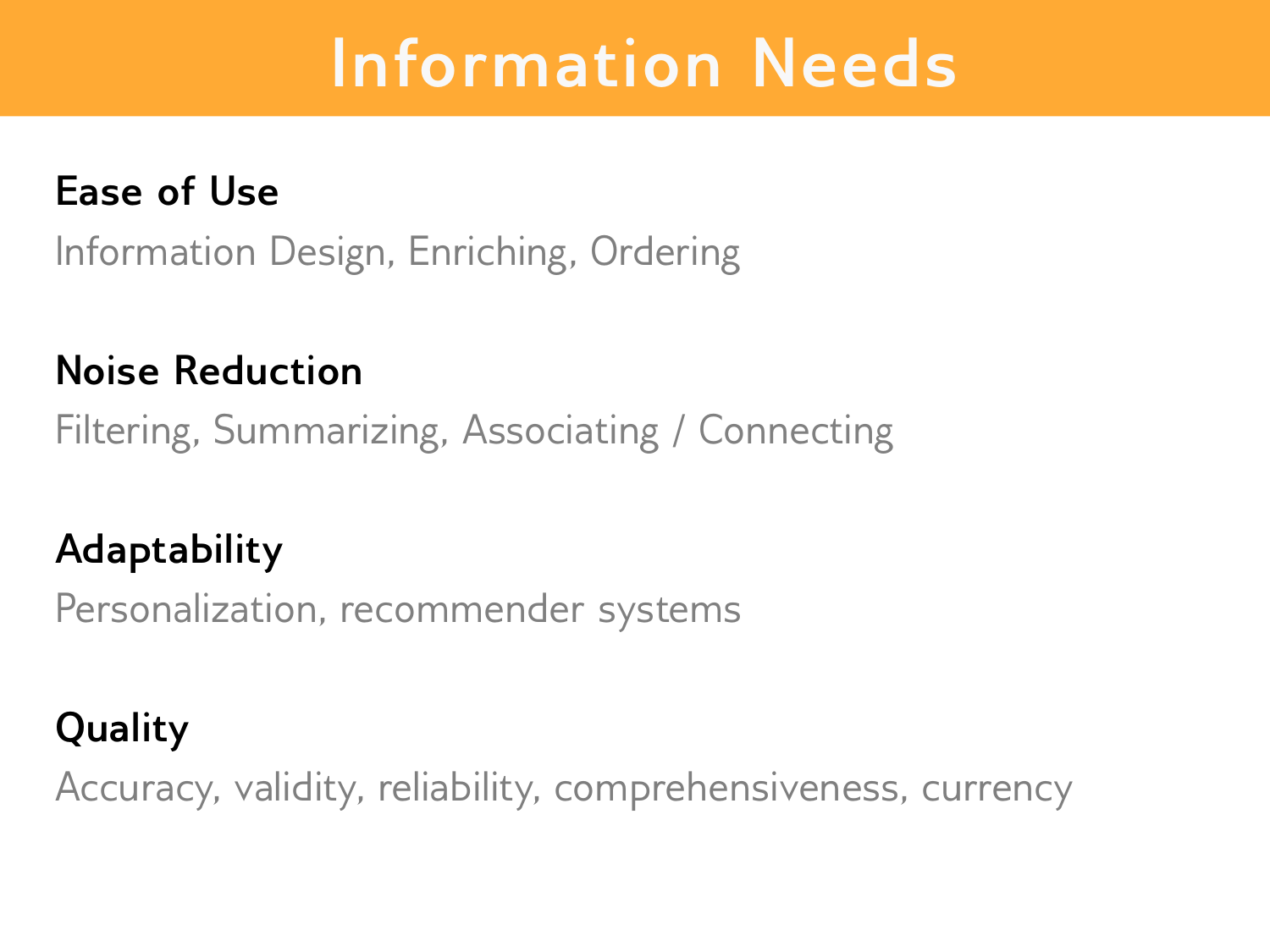

# Information Needs
Ease of Use
Information Design, Enriching, Ordering

Noise Reduction
Filtering, Summarizing, Associating / Connecting

Adaptability
Personalization, recommender systems

Quality
Accuracy, validity, reliability, comprehensiveness, currency